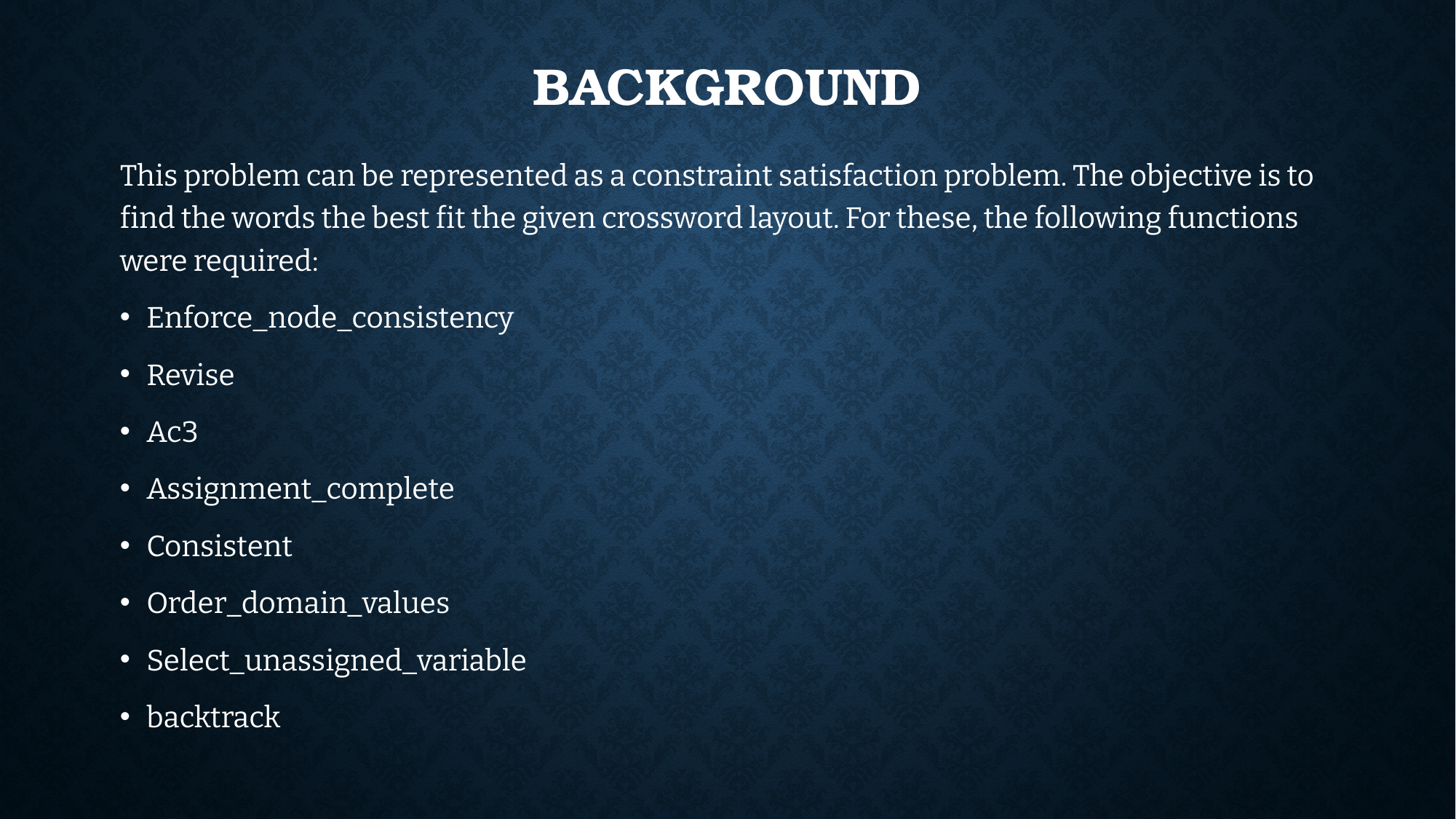

# Background
This problem can be represented as a constraint satisfaction problem. The objective is to find the words the best fit the given crossword layout. For these, the following functions were required:
Enforce_node_consistency
Revise
Ac3
Assignment_complete
Consistent
Order_domain_values
Select_unassigned_variable
backtrack